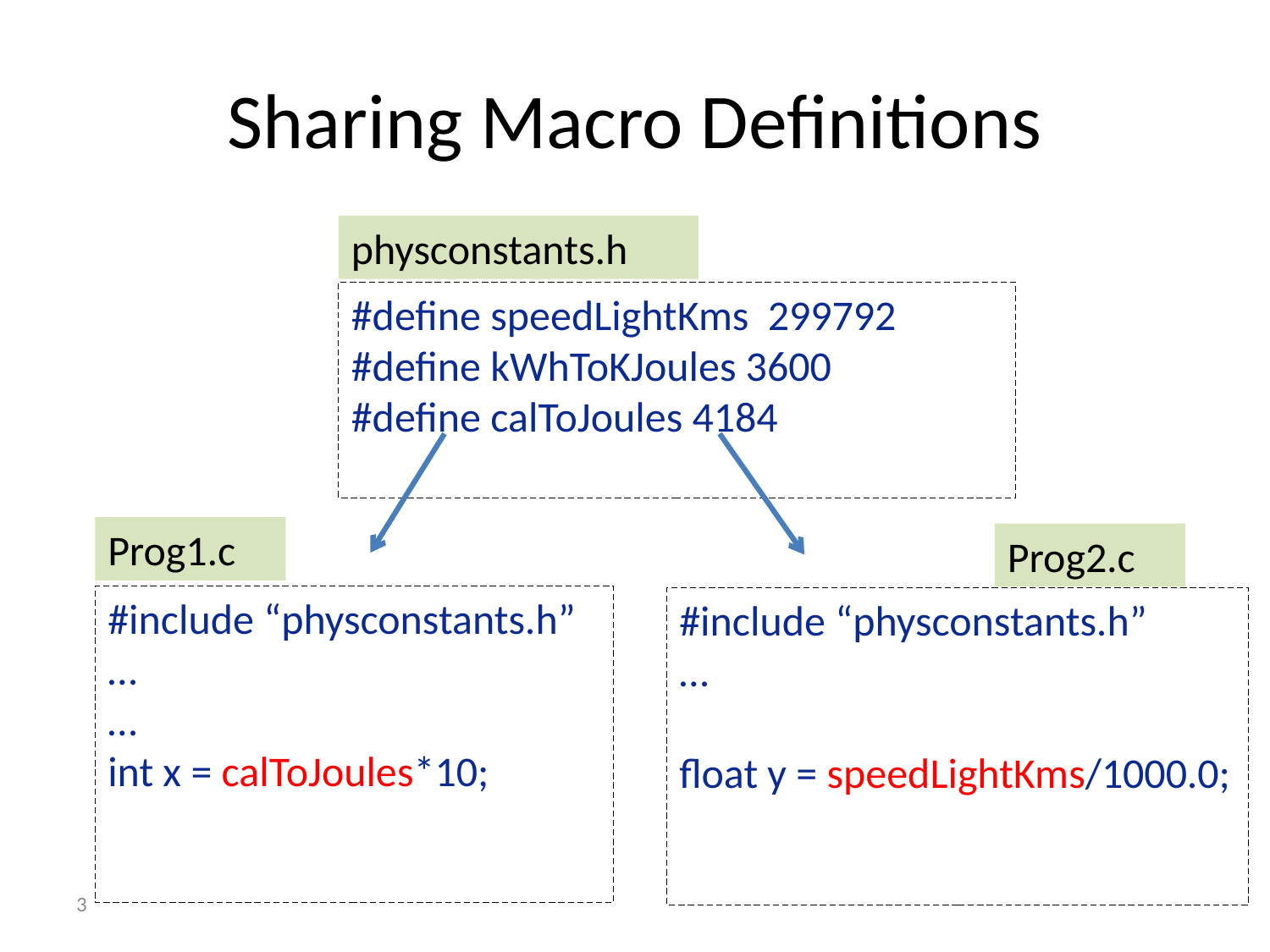

# Sharing Macro Definitions
physconstants.h
#define speedLightKms  299792
#define kWhToKJoules 3600
#define calToJoules 4184

Prog1.c
Prog2.c
#include “physconstants.h”
…
…
int x = calToJoules*10;

#include “physconstants.h”
…

float y = speedLightKms/1000.0;

3